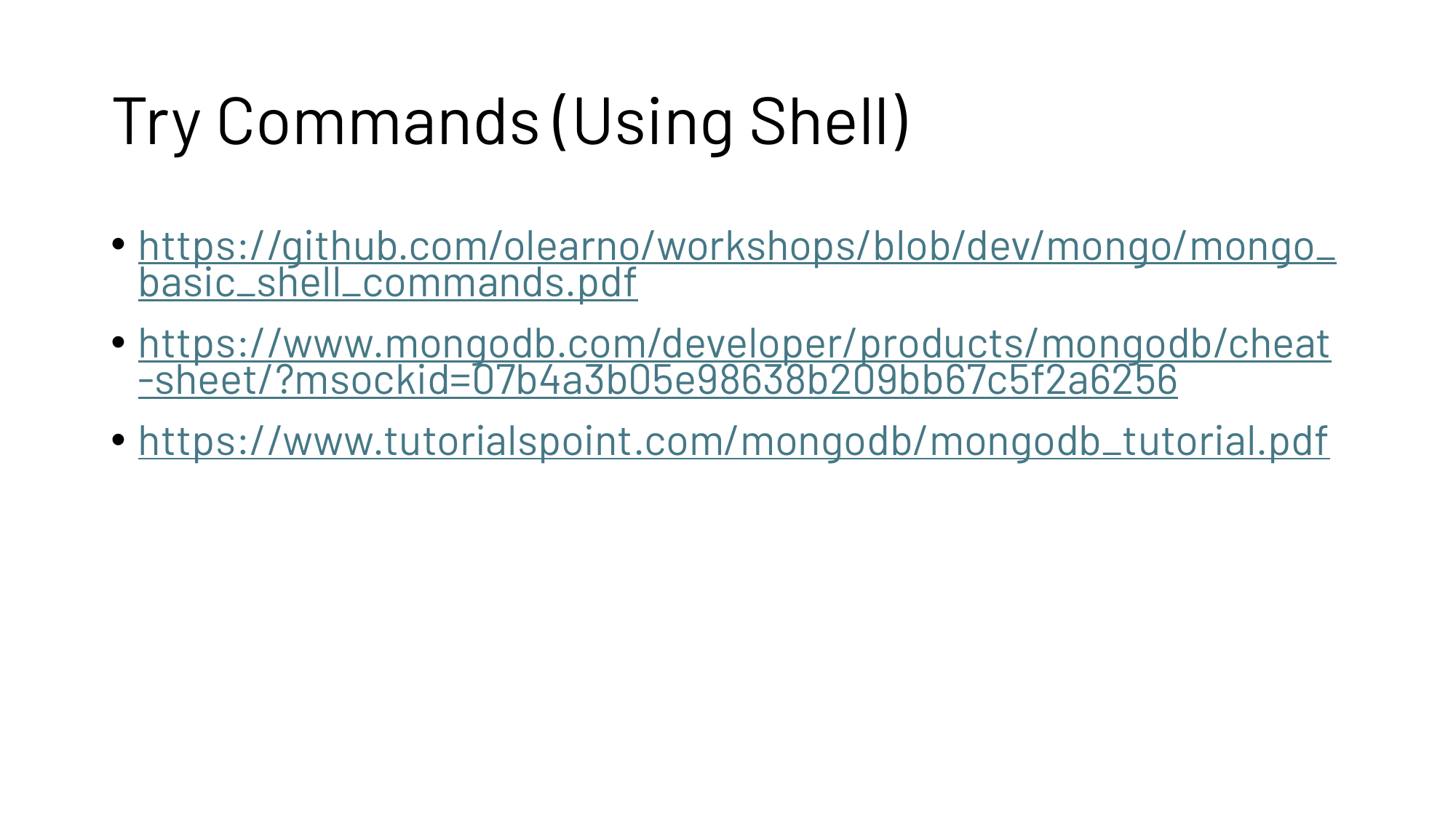

# Try Commands (Using Shell)
https://github.com/olearno/workshops/blob/dev/mongo/mongo_basic_shell_commands.pdf
https://www.mongodb.com/developer/products/mongodb/cheat-sheet/?msockid=07b4a3b05e98638b209bb67c5f2a6256
https://www.tutorialspoint.com/mongodb/mongodb_tutorial.pdf